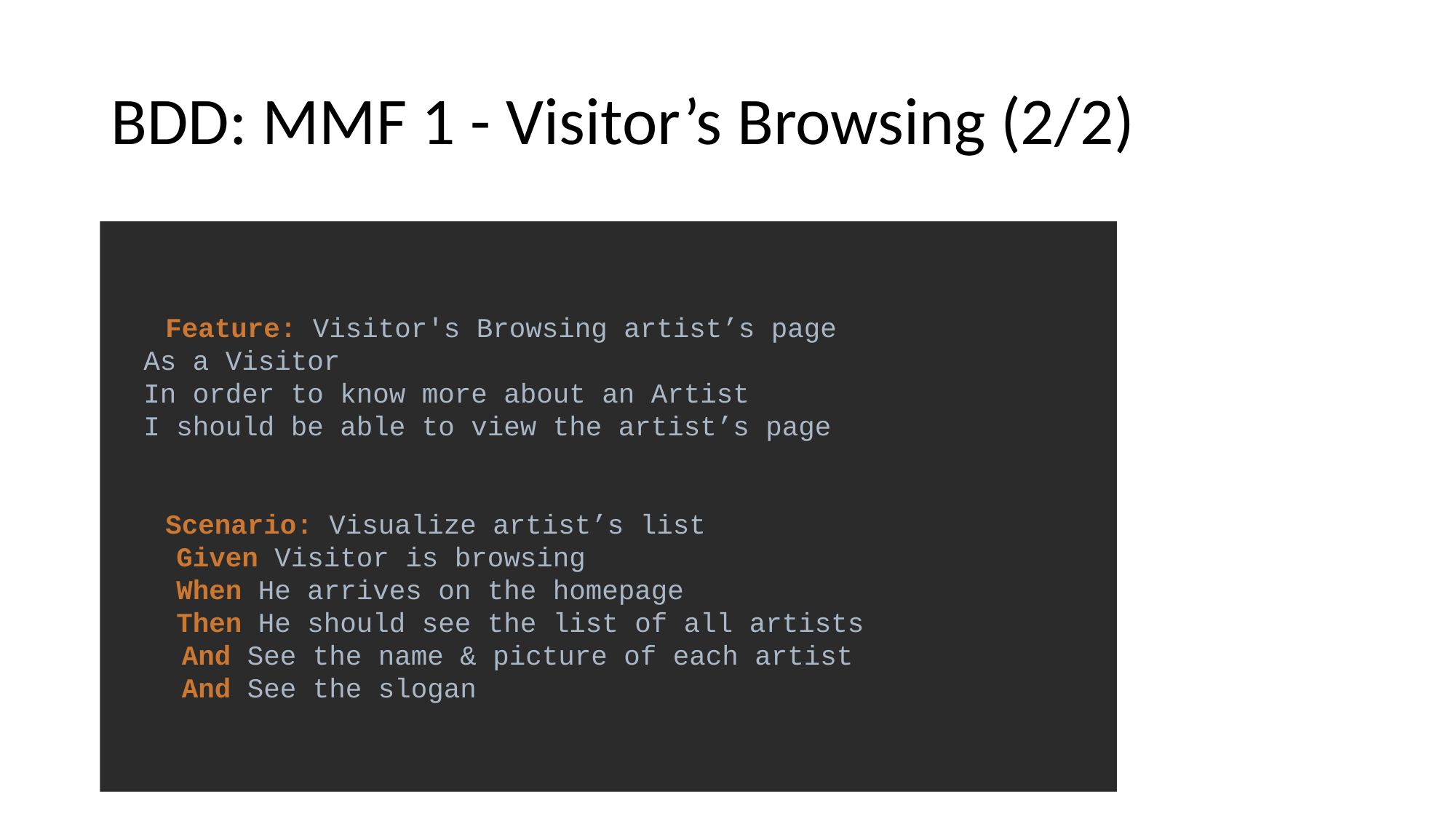

# BDD: MMF 1 - Visitor’s Browsing (2/2)

Feature: Visitor's Browsing artist’s page
  As a Visitor
  In order to know more about an Artist
  I should be able to view the artist’s page
Scenario: Visualize artist’s list
    Given Visitor is browsing
    When He arrives on the homepage
    Then He should see the list of all artists
 And See the name & picture of each artist
 And See the slogan